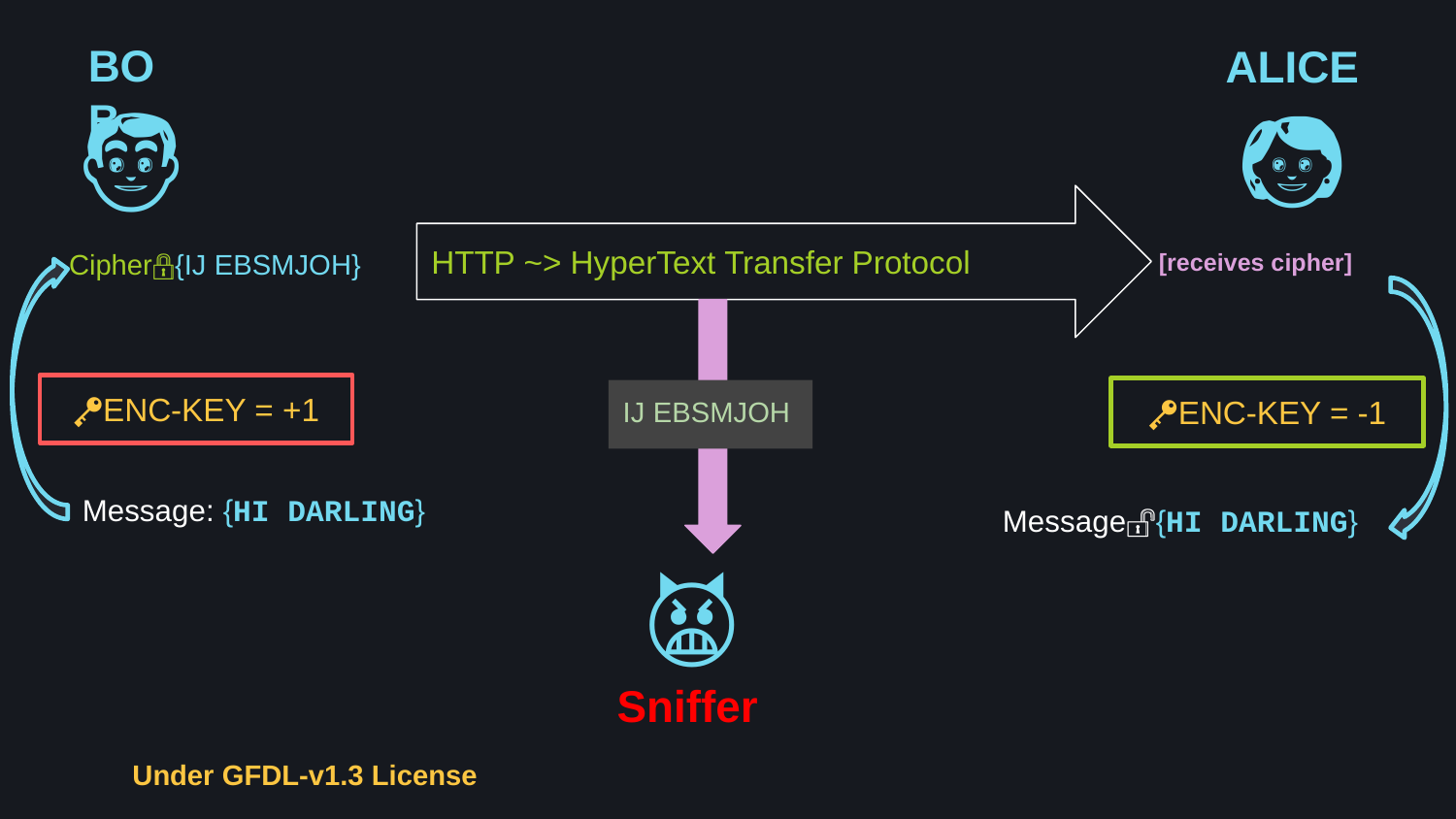

BOB
ALICE
👨
👩

HTTP ~> HyperText Transfer Protocol
[receives cipher]
Cipher🔒{IJ EBSMJOH}

🔑ENC-KEY = +1
🔑ENC-KEY = -1
IJ EBSMJOH
Message: {HI DARLING}
Message🔓{HI DARLING}
👿
Sniffer